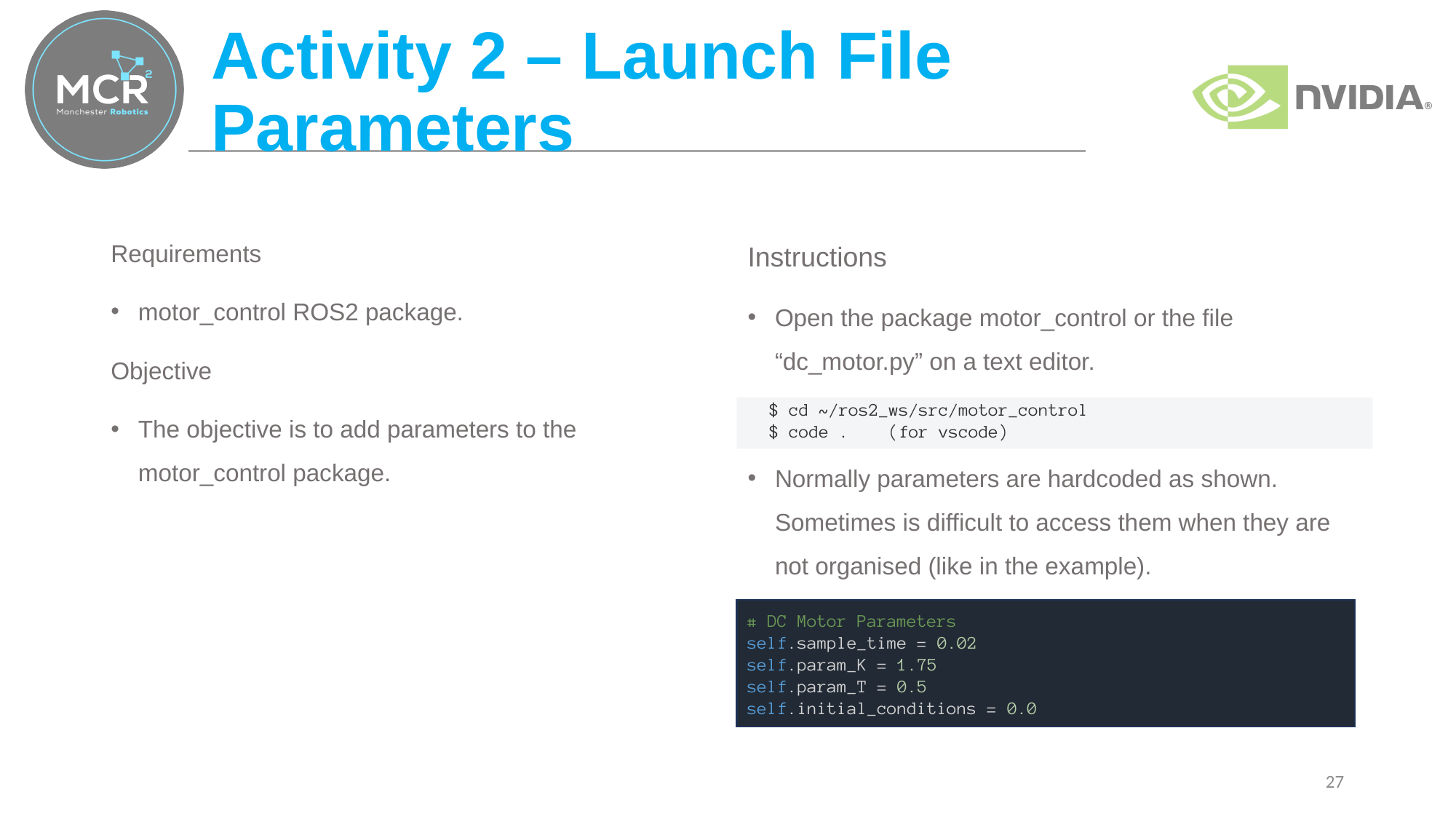

# Activity 2 – Launch File Parameters
Requirements
motor_control ROS2 package.
Objective
The objective is to add parameters to the motor_control package.

Instructions
Open the package motor_control or the file “dc_motor.py” on a text editor.

Normally parameters are hardcoded as shown. Sometimes is difficult to access them when they are not organised (like in the example).

$ cd ~/ros2_ws/src/motor_control
$ code .    (for vscode)
# DC Motor Parameters
self.sample_time = 0.02
self.param_K = 1.75
self.param_T = 0.5
self.initial_conditions = 0.0
27